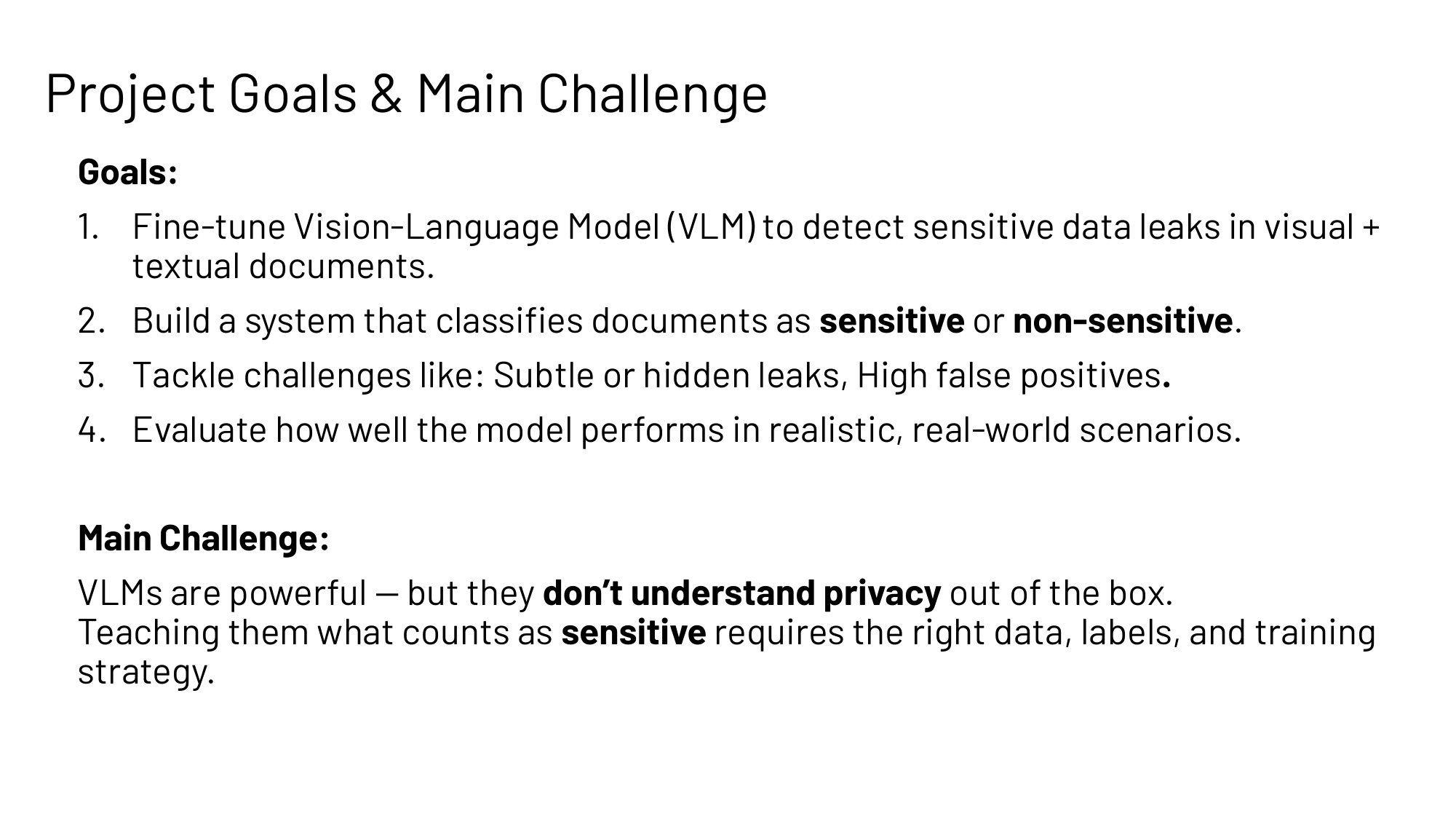

# Project Goals & Main Challenge
Goals:
Fine-tune Vision-Language Model (VLM) to detect sensitive data leaks in visual + textual documents.
Build a system that classifies documents as sensitive or non-sensitive.
Tackle challenges like: Subtle or hidden leaks, High false positives.
Evaluate how well the model performs in realistic, real-world scenarios.

Main Challenge:
VLMs are powerful — but they don’t understand privacy out of the box.
Teaching them what counts as sensitive requires the right data, labels, and training strategy.